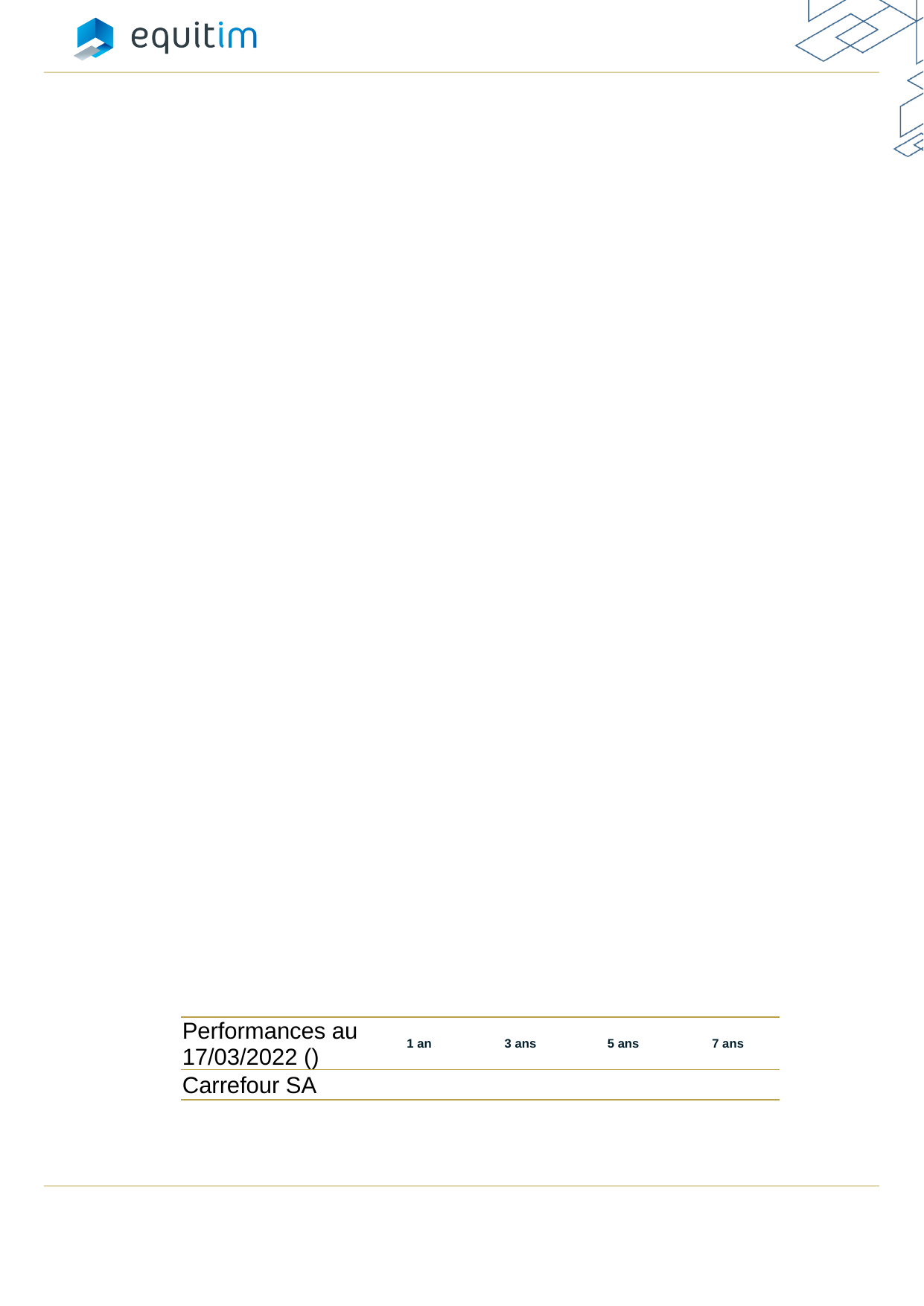

| Performances au 17/03/2022 () | 1 an | 3 ans | 5 ans | 7 ans |
| --- | --- | --- | --- | --- |
| Carrefour SA |  |  |  |  |